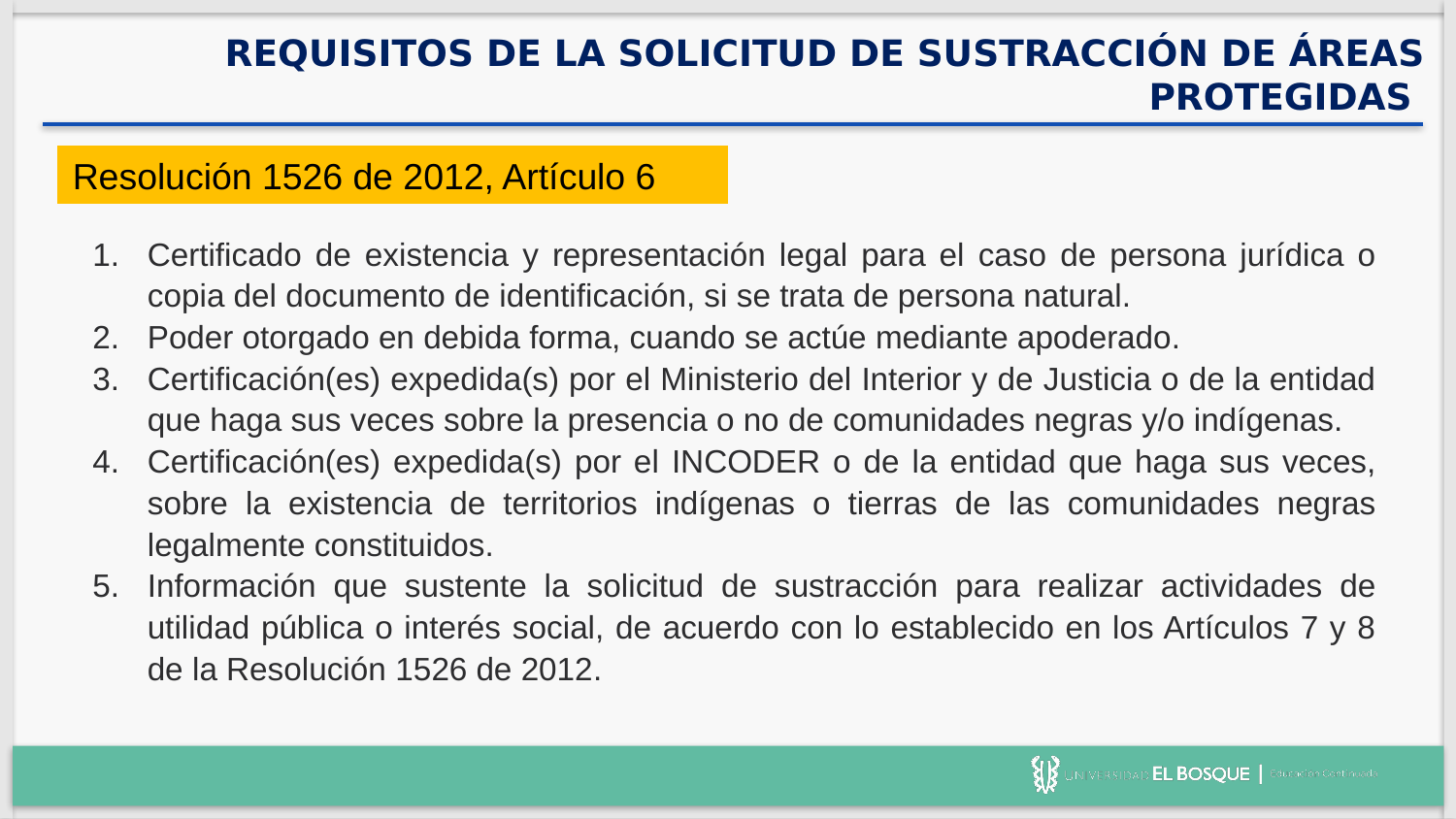

REQUISITOS DE LA SOLICITUD DE SUSTRACCIÓN DE ÁREAS PROTEGIDAS
Resolución 1526 de 2012, Artículo 6
Certificado de existencia y representación legal para el caso de persona jurídica o copia del documento de identificación, si se trata de persona natural.
Poder otorgado en debida forma, cuando se actúe mediante apoderado.
Certificación(es) expedida(s) por el Ministerio del Interior y de Justicia o de la entidad que haga sus veces sobre la presencia o no de comunidades negras y/o indígenas.
Certificación(es) expedida(s) por el INCODER o de la entidad que haga sus veces, sobre la existencia de territorios indígenas o tierras de las comunidades negras legalmente constituidos.
Información que sustente la solicitud de sustracción para realizar actividades de utilidad pública o interés social, de acuerdo con lo establecido en los Artículos 7 y 8 de la Resolución 1526 de 2012.